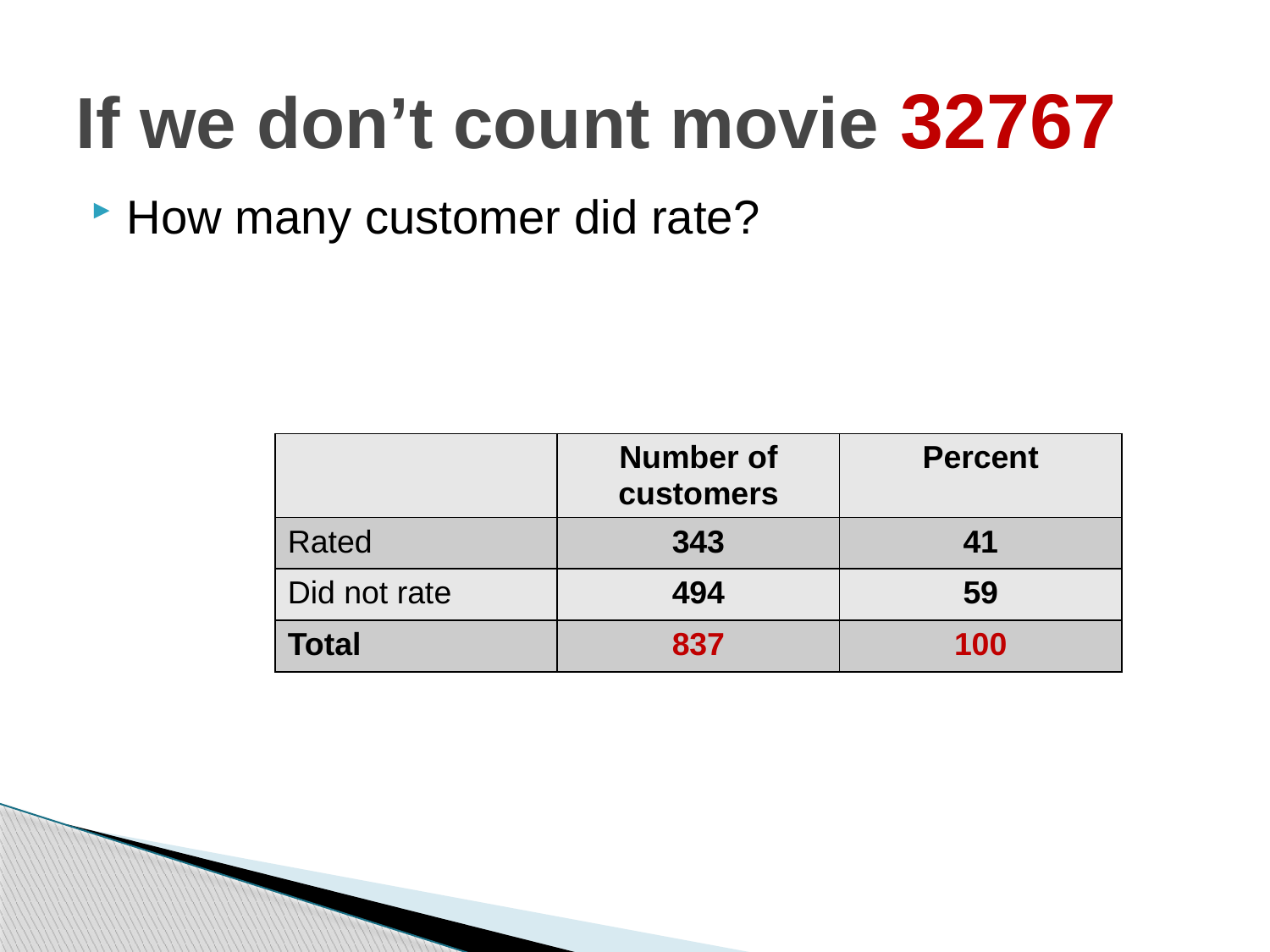

# If we don’t count movie 32767
How many customer did rate?
|  | Number of customers | Percent |
| --- | --- | --- |
| Rated | 343 | 41 |
| Did not rate | 494 | 59 |
| Total | 837 | 100 |